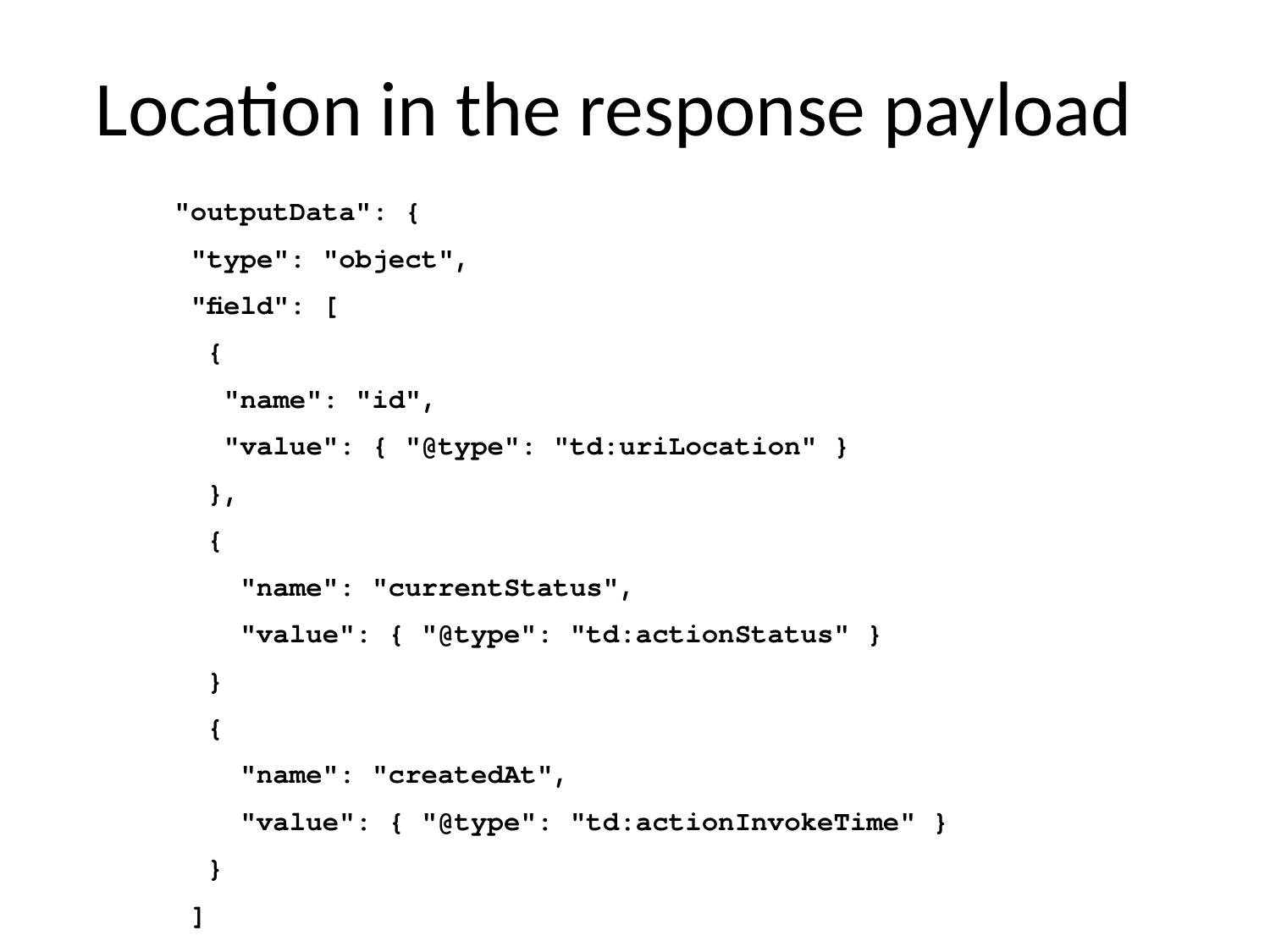

# Location in the response payload
"outputData": {
 "type": "object",
 "field": [
  {
   "name": "id",
   "value": { "@type": "td:uriLocation" }
  },
  {
    "name": "currentStatus",
    "value": { "@type": "td:actionStatus" }
  }
  {
    "name": "createdAt",
    "value": { "@type": "td:actionInvokeTime" }
  }
 ]